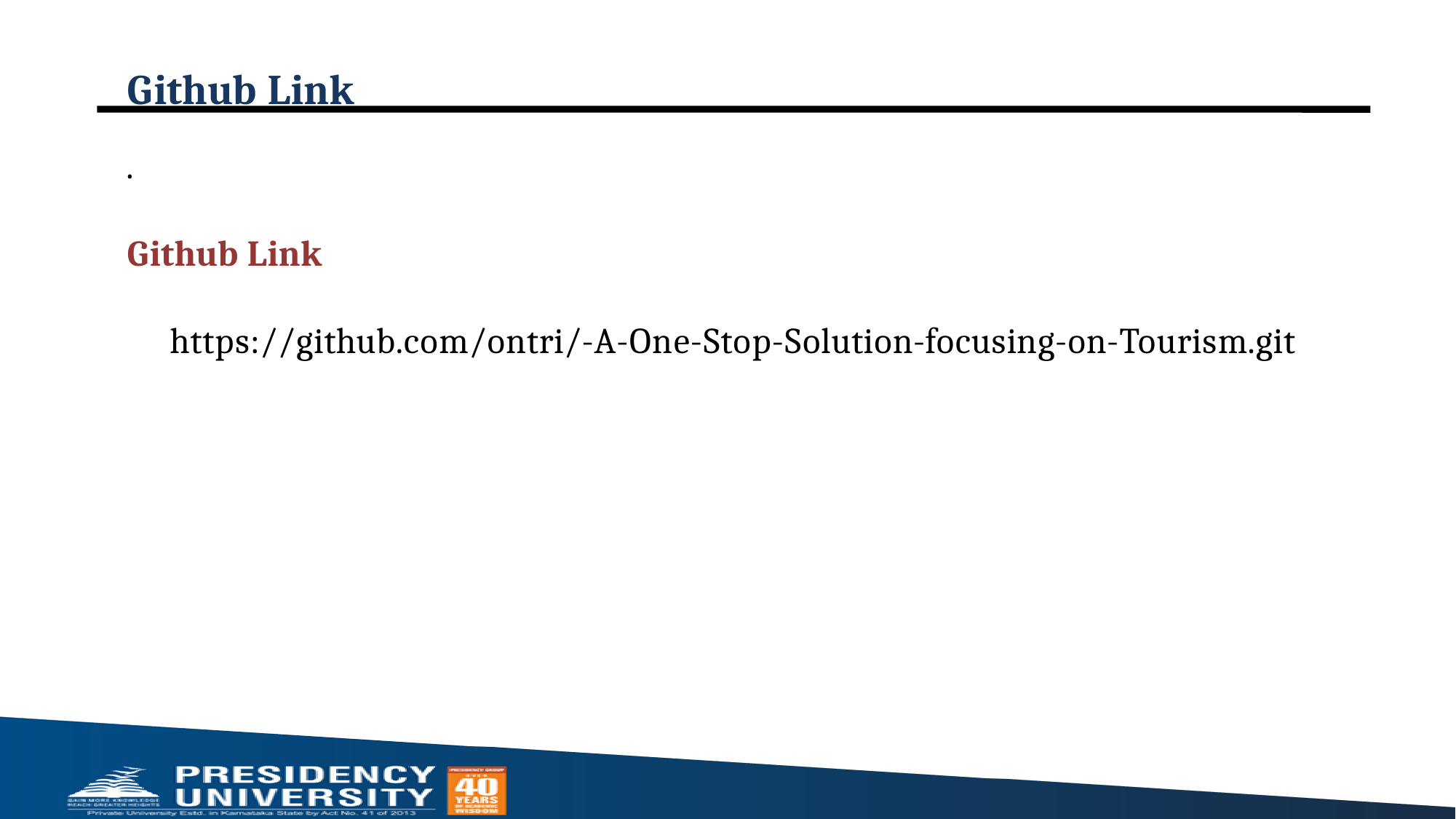

# Github Link

.

Github Link

     https://github.com/ontri/-A-One-Stop-Solution-focusing-on-Tourism.git